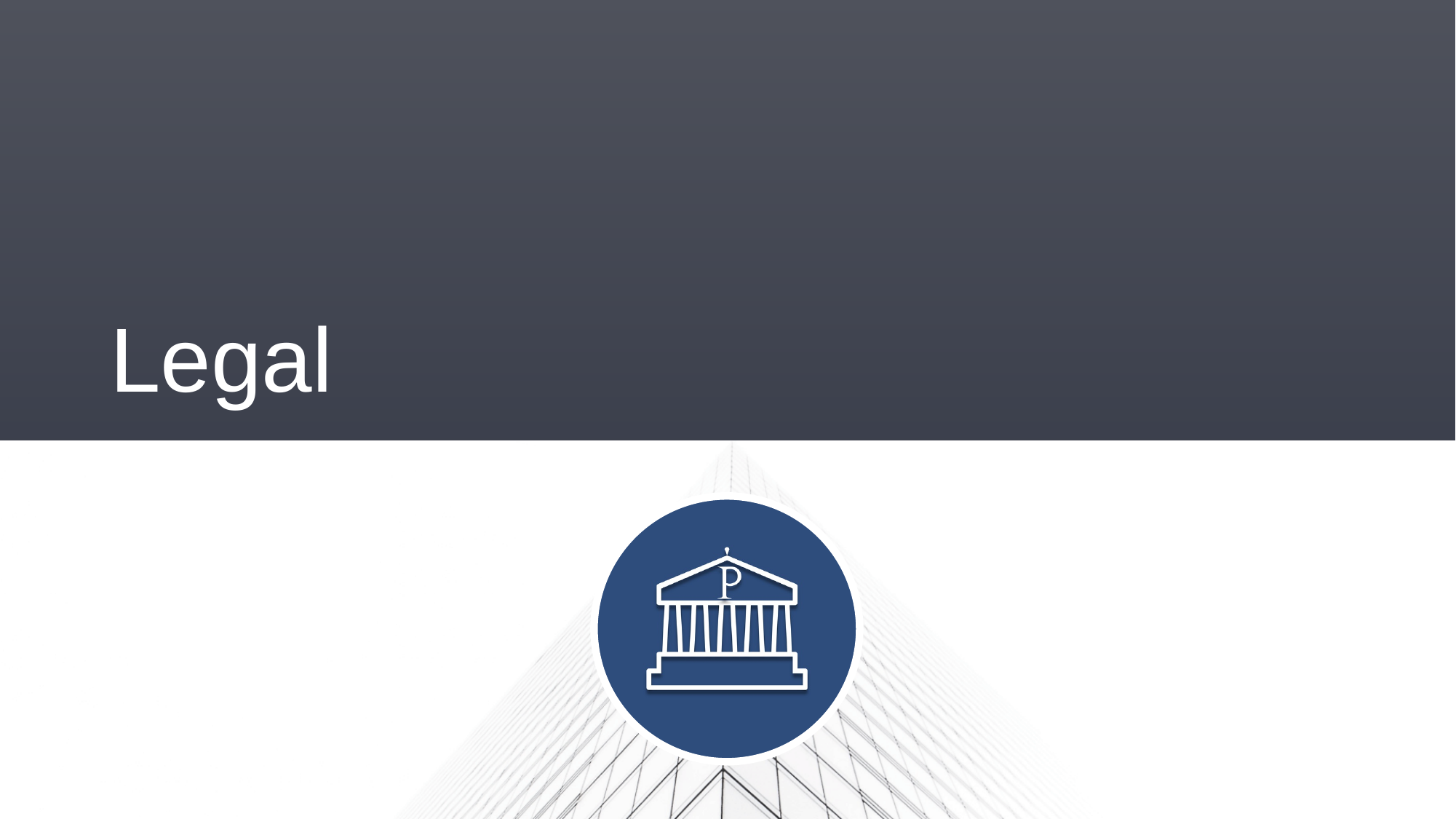

# Legal

ssPolis White Paper v3.0
s
51